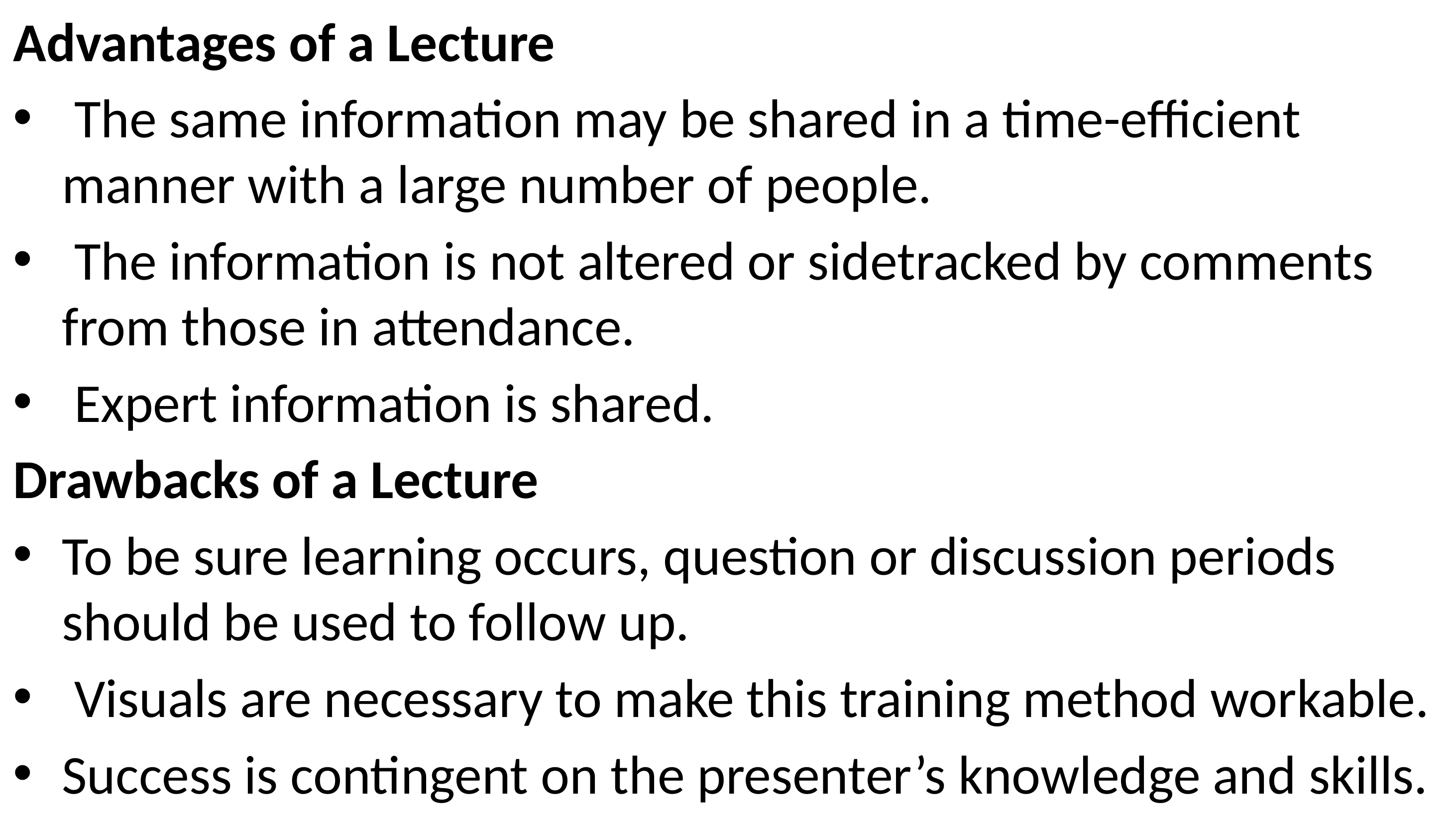

Advantages of a Lecture
 The same information may be shared in a time-efficient manner with a large number of people.
 The information is not altered or sidetracked by comments from those in attendance.
 Expert information is shared.
Drawbacks of a Lecture
To be sure learning occurs, question or discussion periods should be used to follow up.
 Visuals are necessary to make this training method workable.
Success is contingent on the presenter’s knowledge and skills.